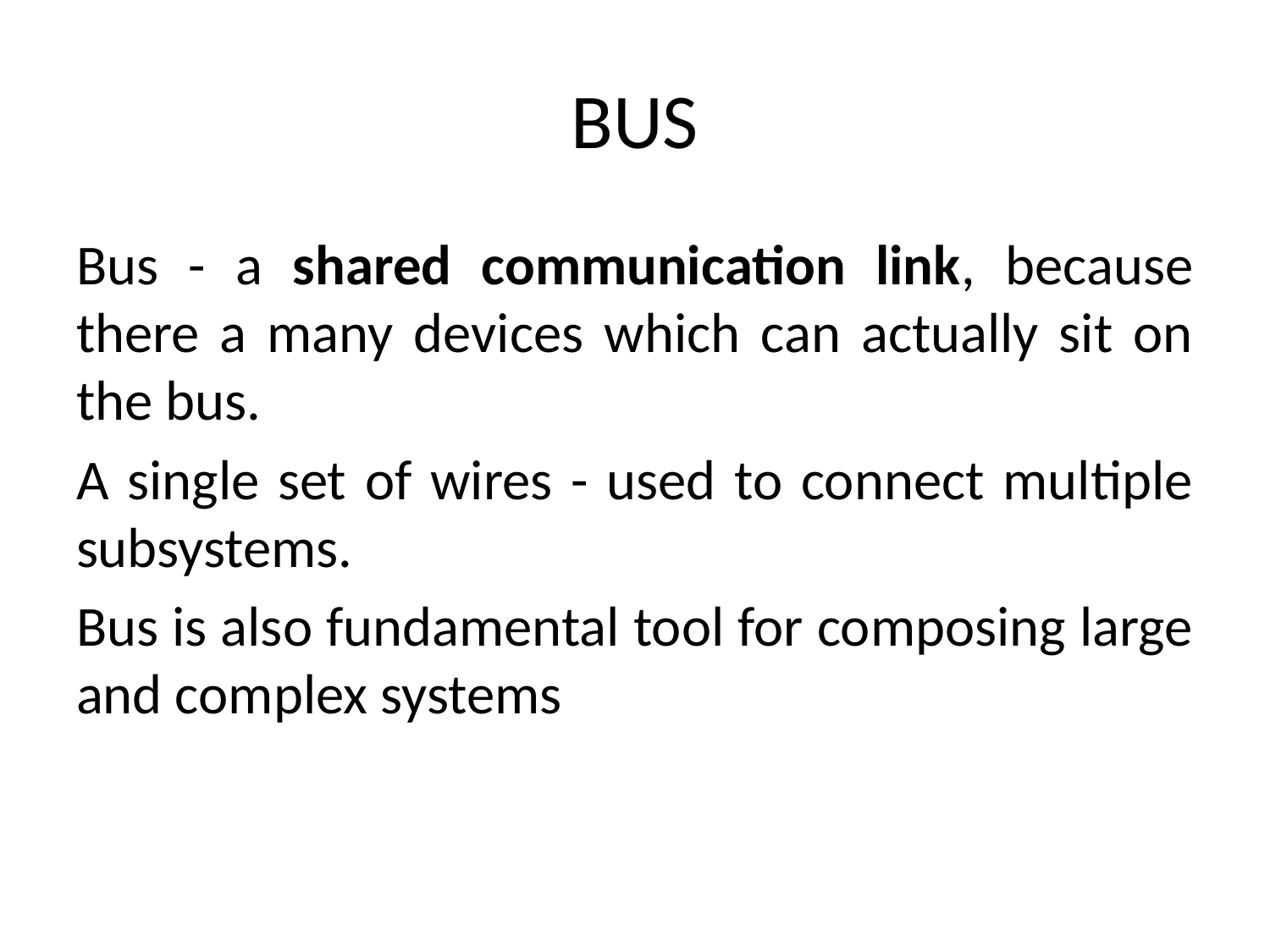

# BUS
Bus - a shared communication link, because there a many devices which can actually sit on the bus.
A single set of wires - used to connect multiple subsystems.
Bus is also fundamental tool for composing large and complex systems